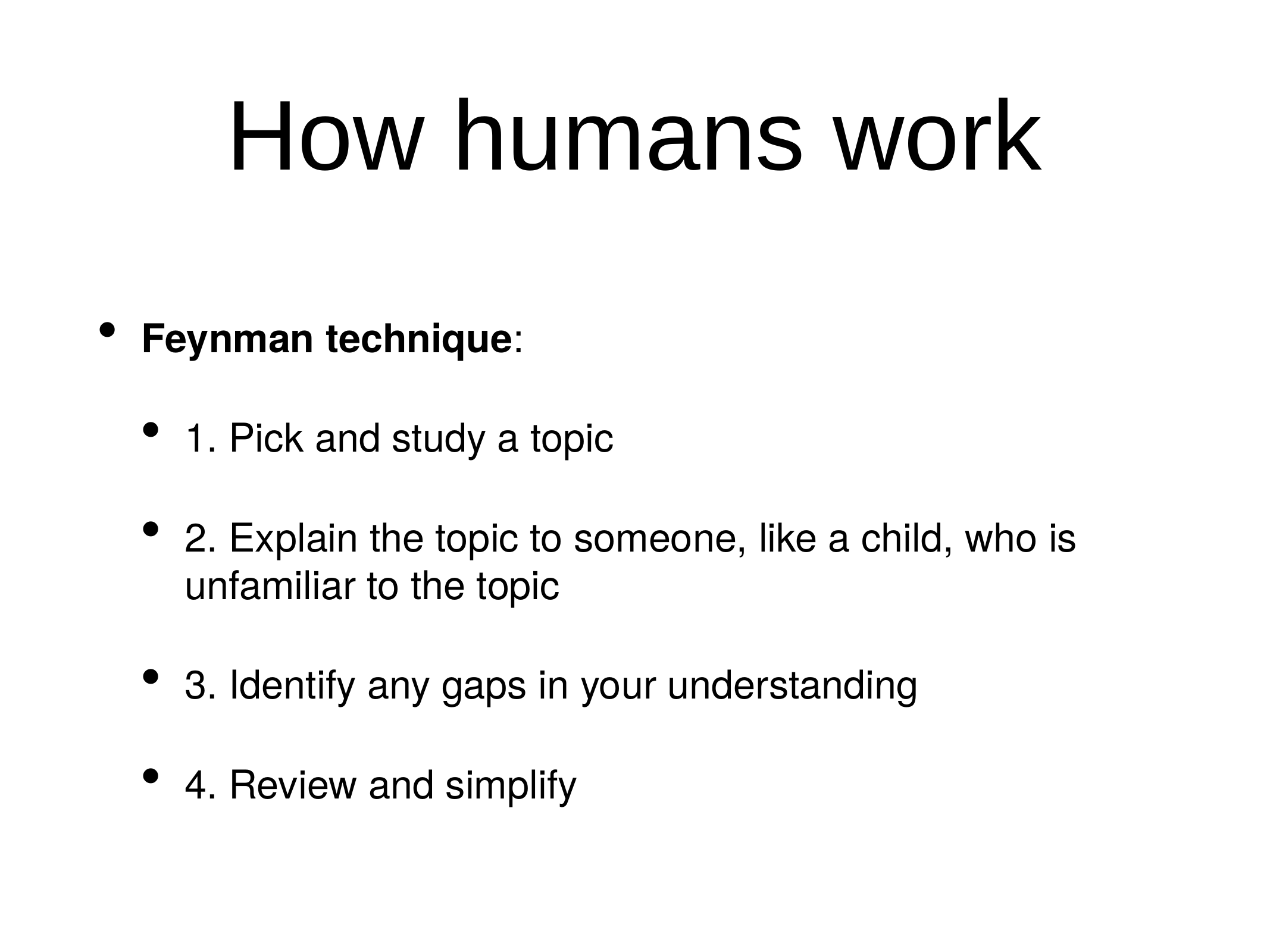

# How humans work
Feynman technique:
1. Pick and study a topic
2. Explain the topic to someone, like a child, who is unfamiliar to the topic
3. Identify any gaps in your understanding
4. Review and simplify